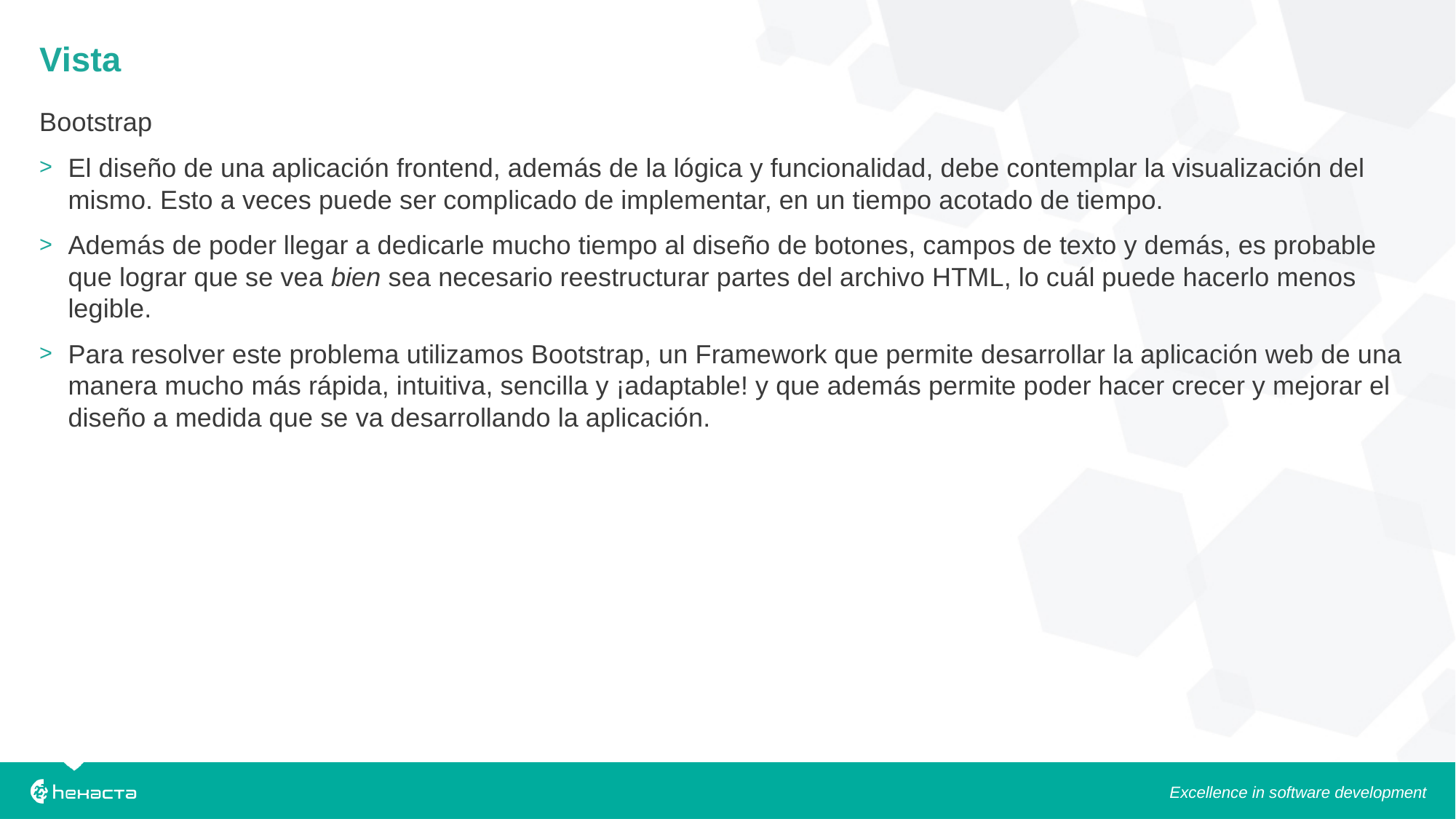

Vista
Bootstrap
El diseño de una aplicación frontend, además de la lógica y funcionalidad, debe contemplar la visualización del mismo. Esto a veces puede ser complicado de implementar, en un tiempo acotado de tiempo.
Además de poder llegar a dedicarle mucho tiempo al diseño de botones, campos de texto y demás, es probable que lograr que se vea bien sea necesario reestructurar partes del archivo HTML, lo cuál puede hacerlo menos legible.
Para resolver este problema utilizamos Bootstrap, un Framework que permite desarrollar la aplicación web de una manera mucho más rápida, intuitiva, sencilla y ¡adaptable! y que además permite poder hacer crecer y mejorar el diseño a medida que se va desarrollando la aplicación.